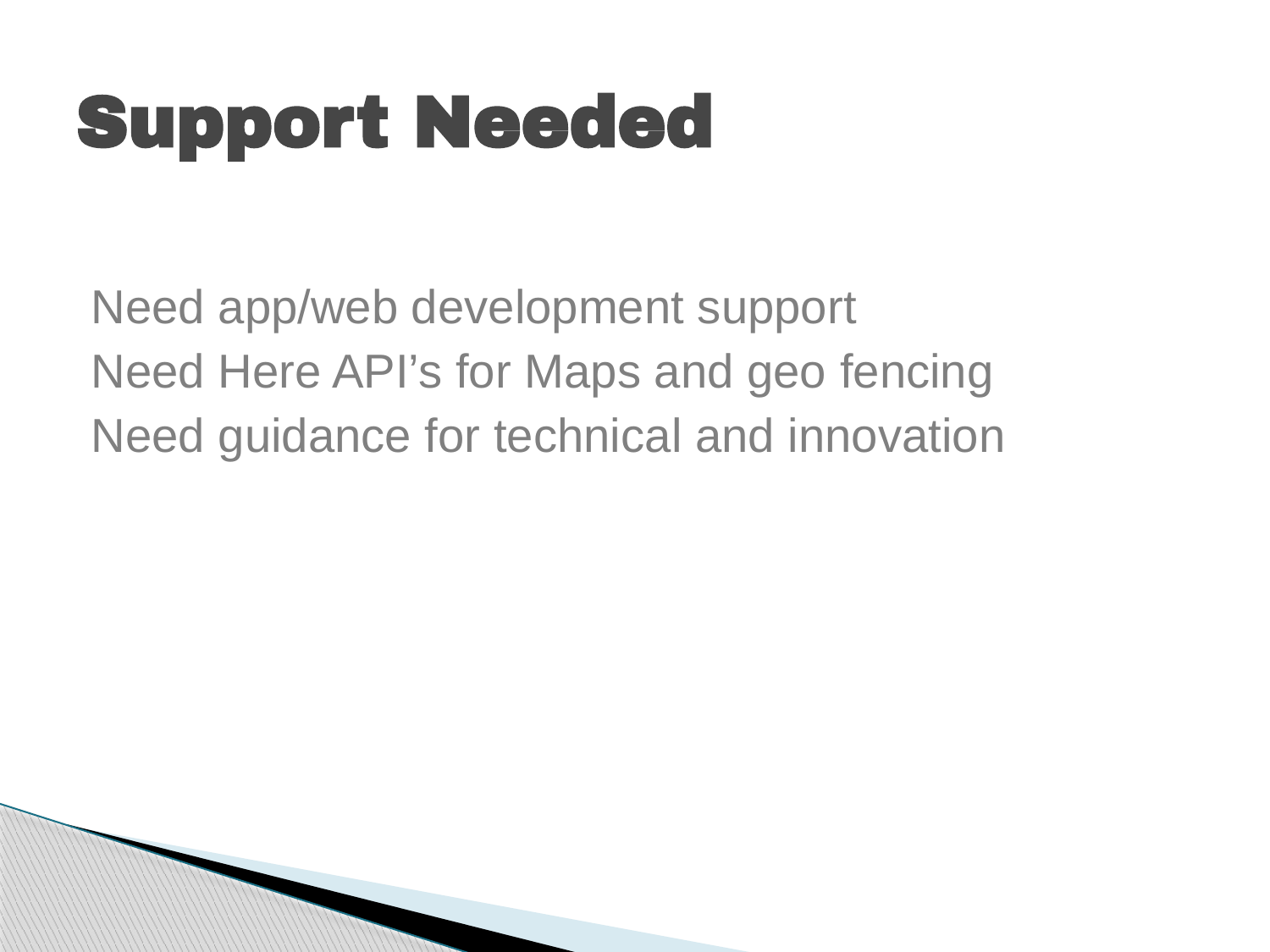

# Support Needed

Need app/web development support
Need Here API’s for Maps and geo fencing
Need guidance for technical and innovation